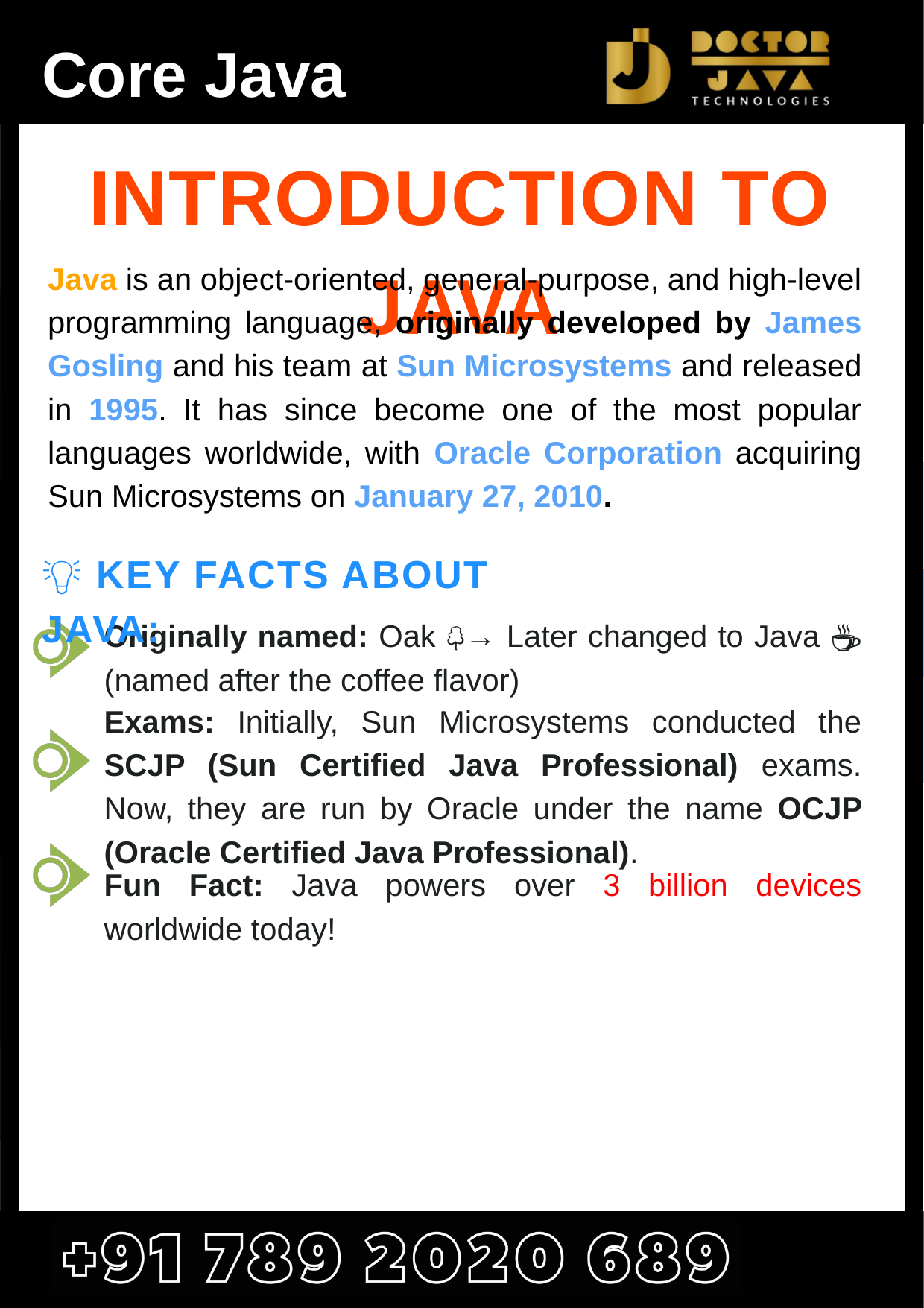

Core Java

INTRODUCTION TO JAVA
Java is an object-oriented, general-purpose, and high-level programming language, originally developed by James Gosling and his team at Sun Microsystems and released in 1995. It has since become one of the most popular languages worldwide, with Oracle Corporation acquiring Sun Microsystems on January 27, 2010.
💡 KEY FACTS ABOUT JAVA:
Originally named: Oak 🌳→ Later changed to Java ☕ (named after the coffee flavor)

Exams: Initially, Sun Microsystems conducted the SCJP (Sun Certified Java Professional) exams. Now, they are run by Oracle under the name OCJP (Oracle Certified Java Professional).

Fun Fact: Java powers over 3 billion devices worldwide today!